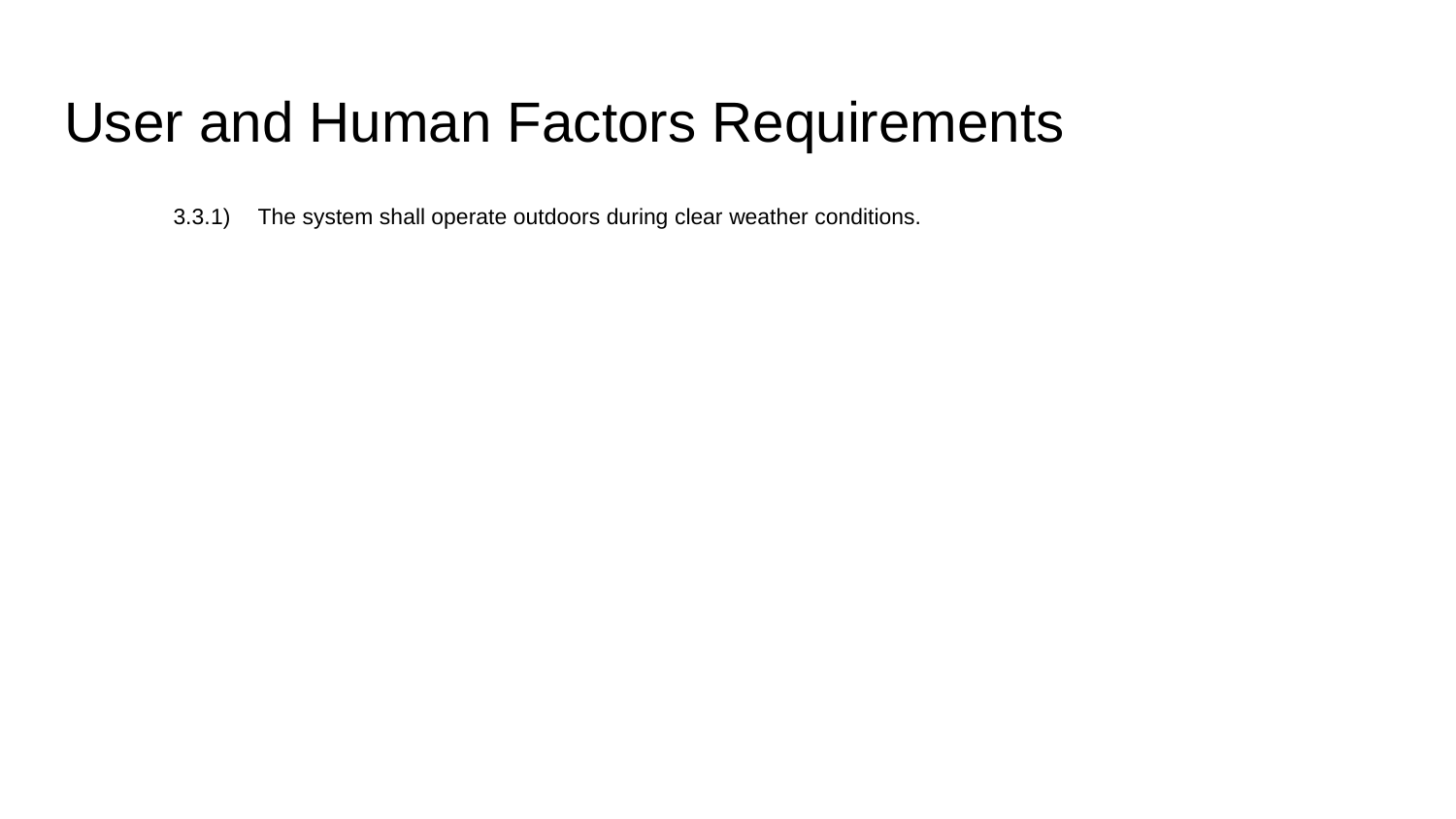

# User and Human Factors Requirements
3.3.1)       The system shall operate outdoors during clear weather conditions.